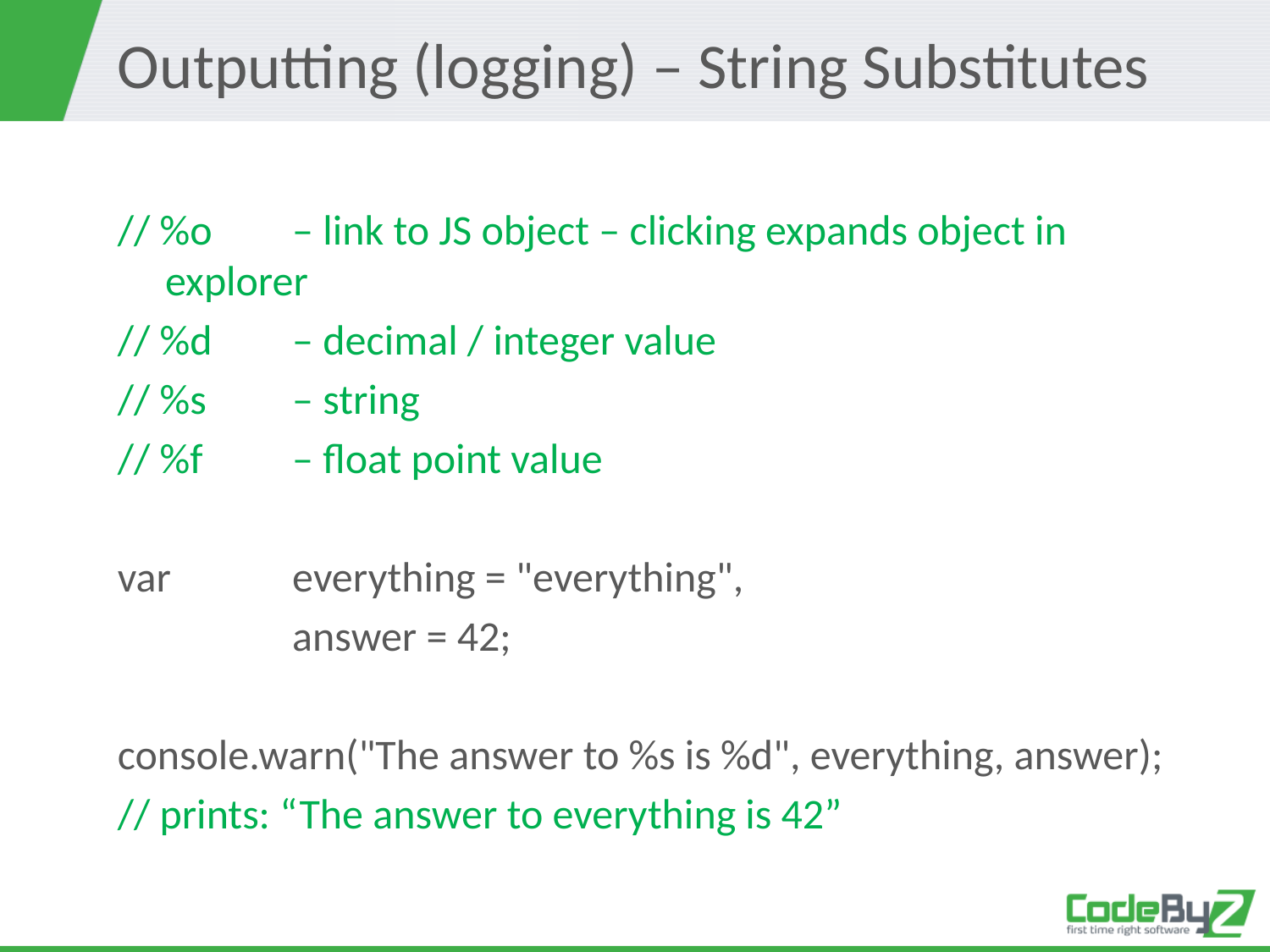

# Outputting (logging) – String Substitutes
// %o 	– link to JS object – clicking expands object in explorer
// %d 	– decimal / integer value
// %s 	– string
// %f 	– float point value

var 	everything = "everything",
		answer = 42;

console.warn("The answer to %s is %d", everything, answer);
// prints: “The answer to everything is 42”